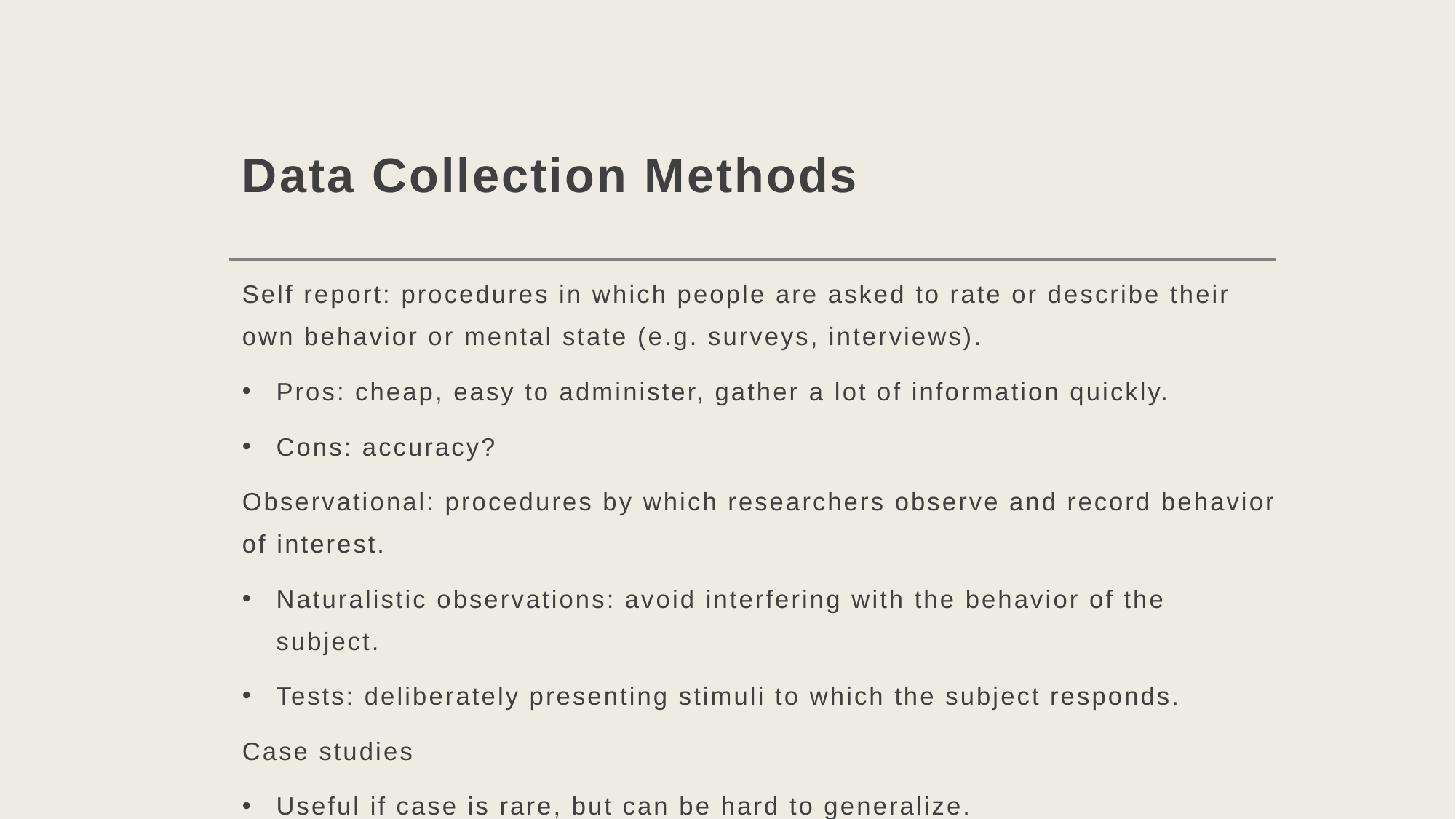

# Data Collection Methods
Self report: procedures in which people are asked to rate or describe their own behavior or mental state (e.g. surveys, interviews).
Pros: cheap, easy to administer, gather a lot of information quickly.
Cons: accuracy?
Observational: procedures by which researchers observe and record behavior of interest.
Naturalistic observations: avoid interfering with the behavior of the subject.
Tests: deliberately presenting stimuli to which the subject responds.
Case studies
Useful if case is rare, but can be hard to generalize.